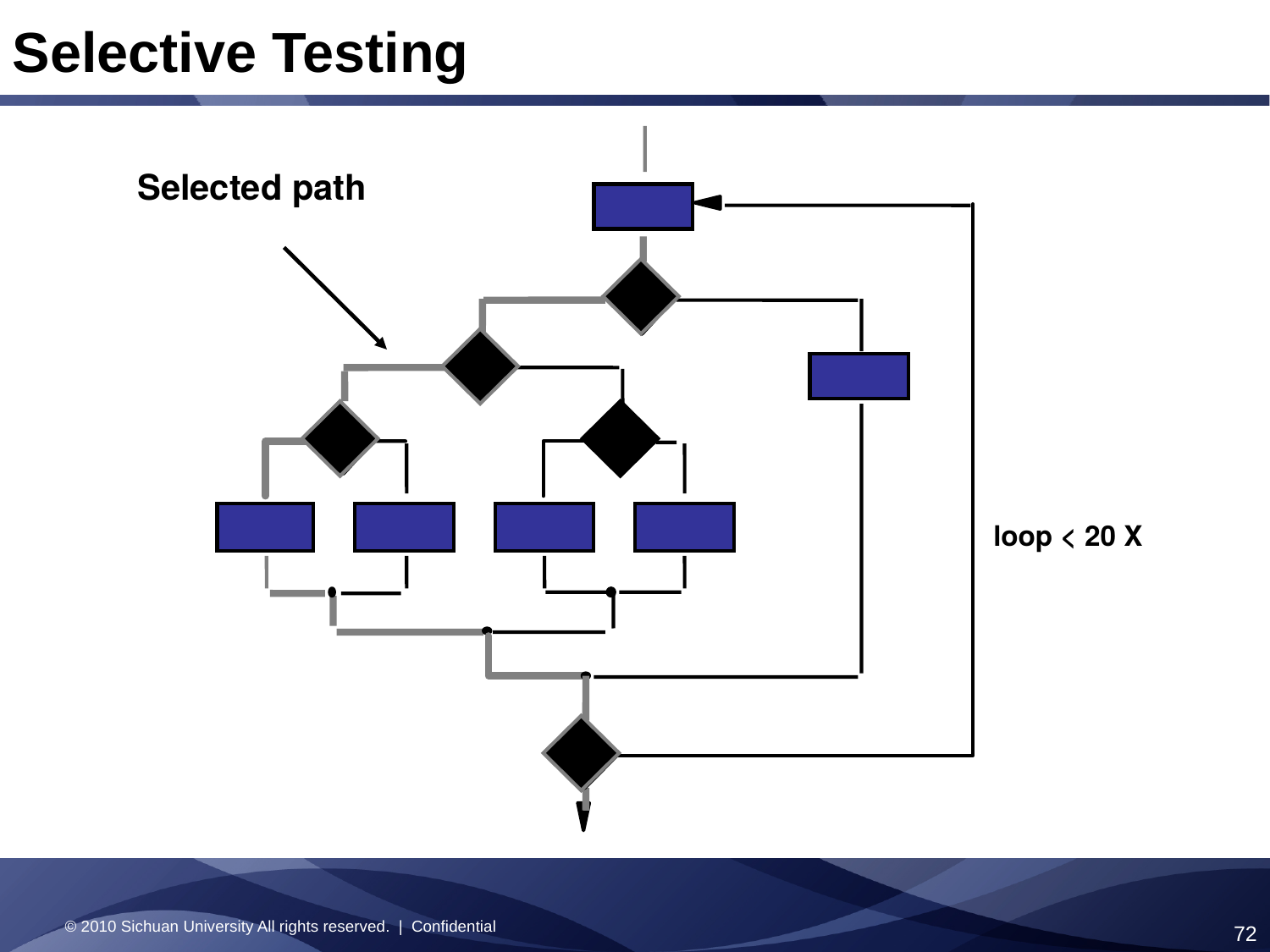

Selective Testing

Selected path

loop < 20 X

© 2010 Sichuan University All rights reserved.  |  Confidential
72